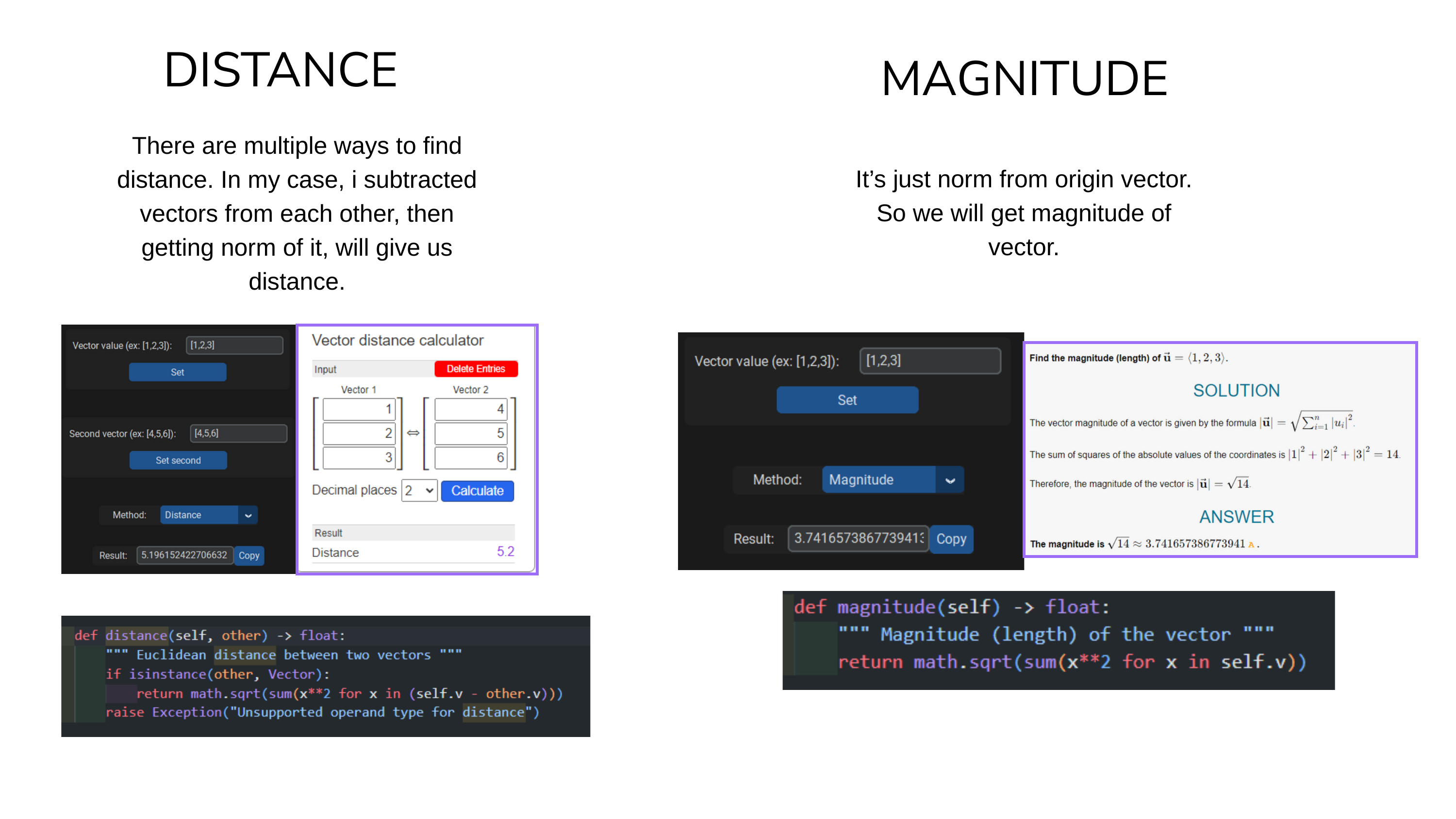

DISTANCE
MAGNITUDE
There are multiple ways to find distance. In my case, i subtracted vectors from each other, then getting norm of it, will give us distance.
It’s just norm from origin vector. So we will get magnitude of vector.